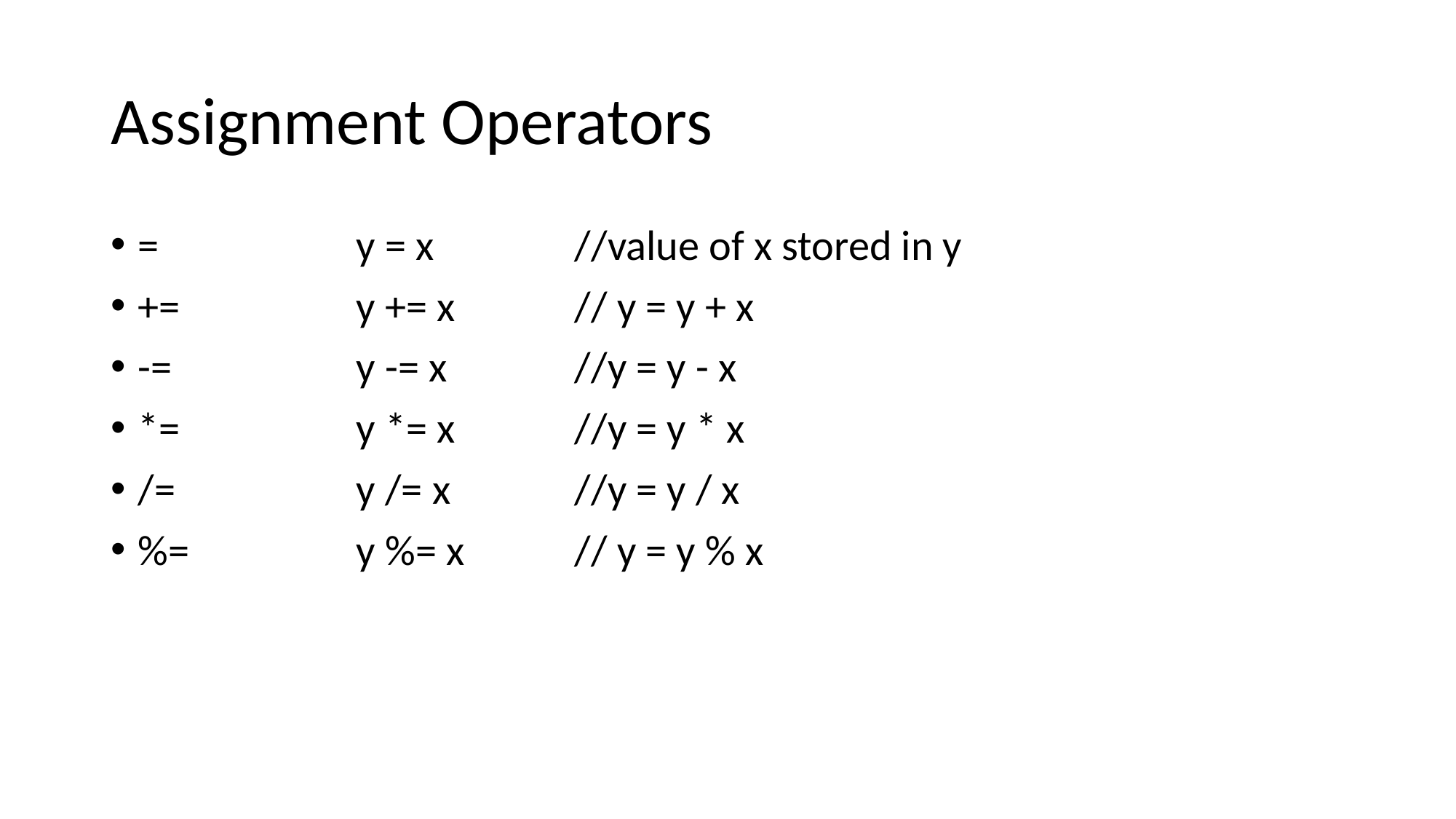

# Assignment Operators
=		y = x 		//value of x stored in y
+=		y += x		// y = y + x
-=		y -= x		//y = y - x
*=		y *= x		//y = y * x
/=		y /= x		//y = y / x
%=		y %= x		// y = y % x